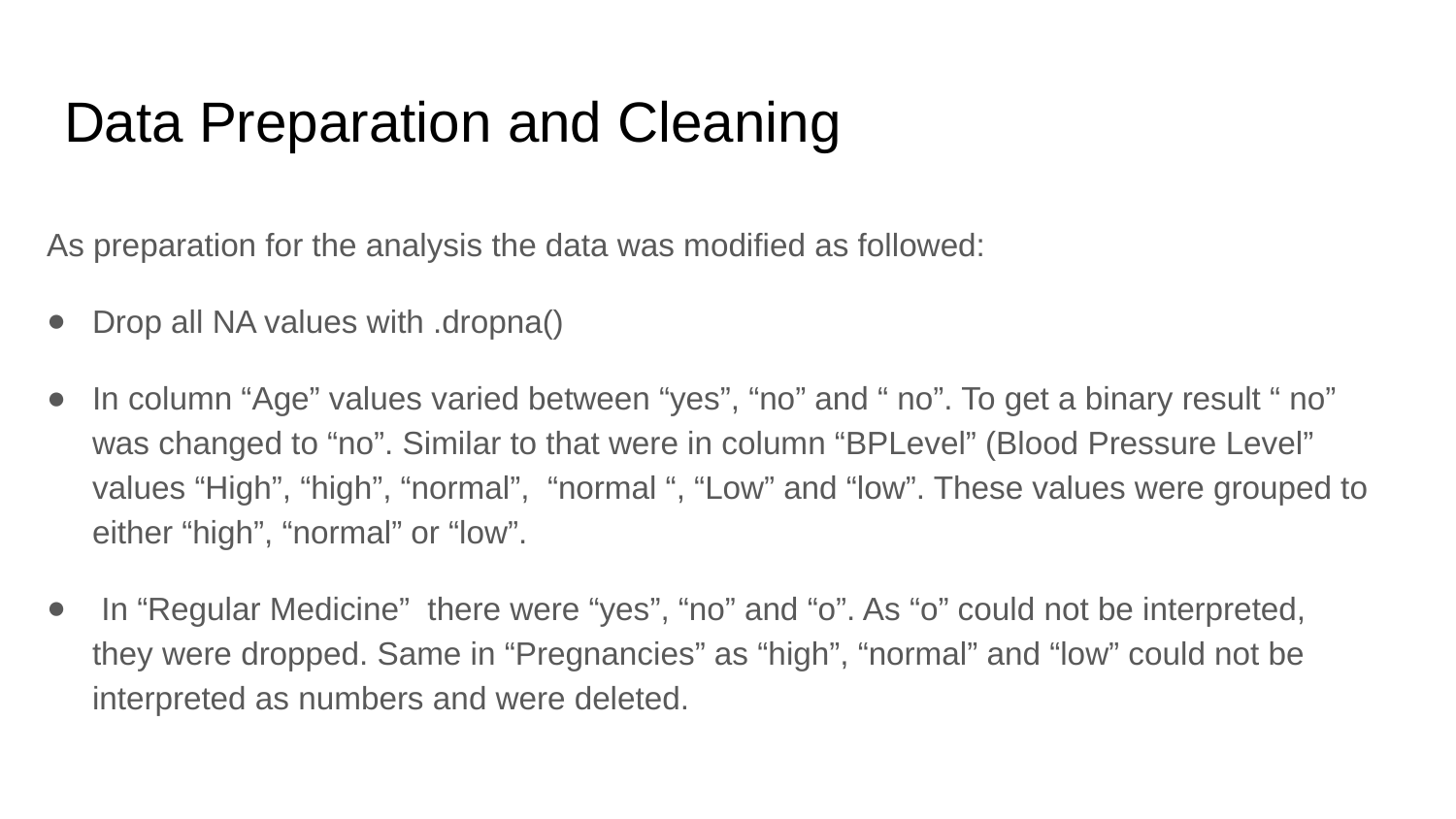

# Data Preparation and Cleaning
As preparation for the analysis the data was modified as followed:
Drop all NA values with .dropna()
In column “Age” values varied between “yes”, “no” and “ no”. To get a binary result “ no” was changed to “no”. Similar to that were in column “BPLevel” (Blood Pressure Level” values “High”, “high”, “normal”,  “normal “, “Low” and “low”. These values were grouped to either “high”, “normal” or “low”.
 In “Regular Medicine”  there were “yes”, “no” and “o”. As “o” could not be interpreted, they were dropped. Same in “Pregnancies” as “high”, “normal” and “low” could not be interpreted as numbers and were deleted.